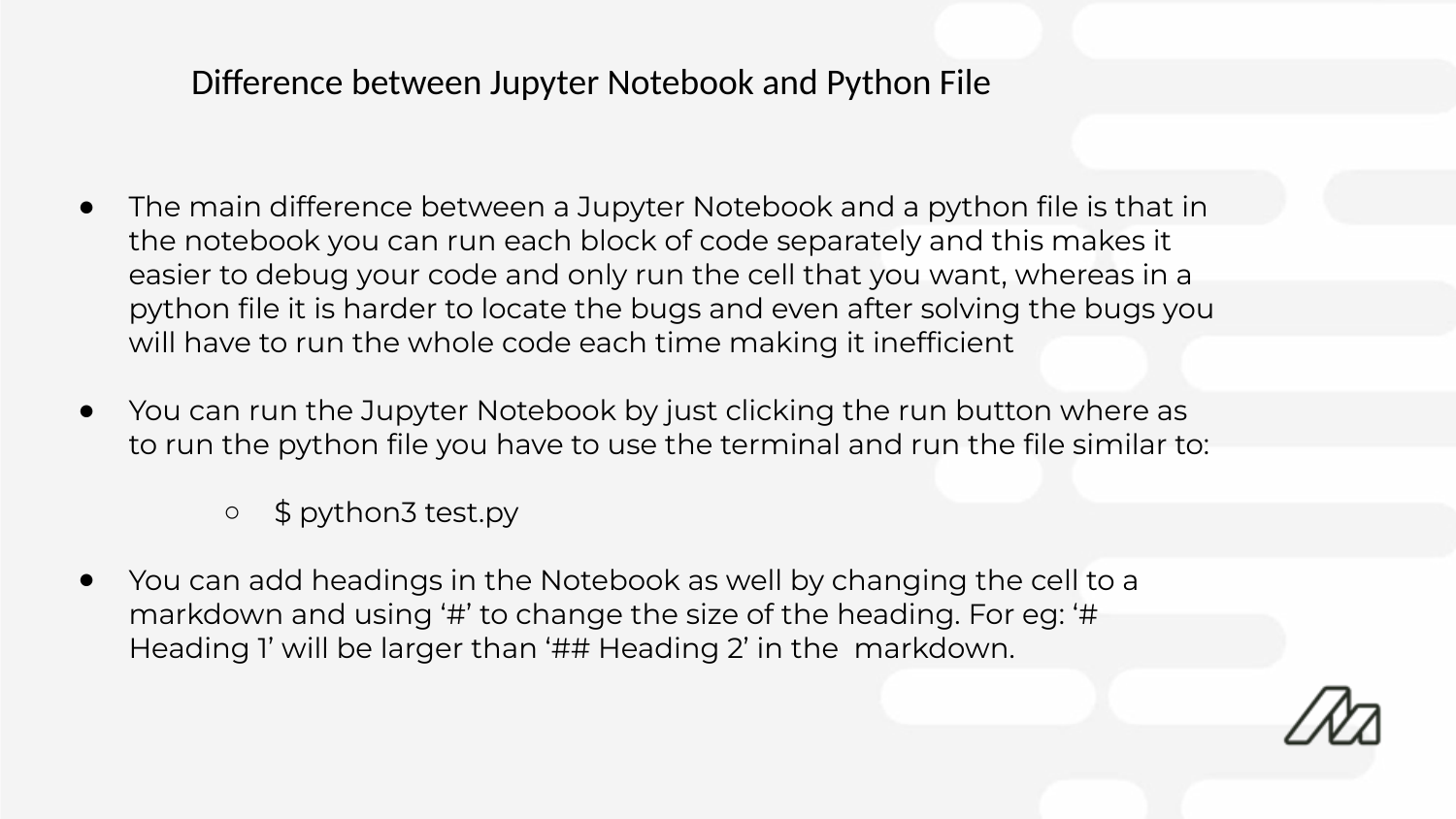

Difference between Jupyter Notebook and Python File
The main difference between a Jupyter Notebook and a python file is that in the notebook you can run each block of code separately and this makes it easier to debug your code and only run the cell that you want, whereas in a python file it is harder to locate the bugs and even after solving the bugs you will have to run the whole code each time making it inefficient

You can run the Jupyter Notebook by just clicking the run button where as to run the python file you have to use the terminal and run the file similar to:

$ python3 test.py

You can add headings in the Notebook as well by changing the cell to a markdown and using ‘#’ to change the size of the heading. For eg: ‘# Heading 1’ will be larger than ‘## Heading 2’ in the  markdown.